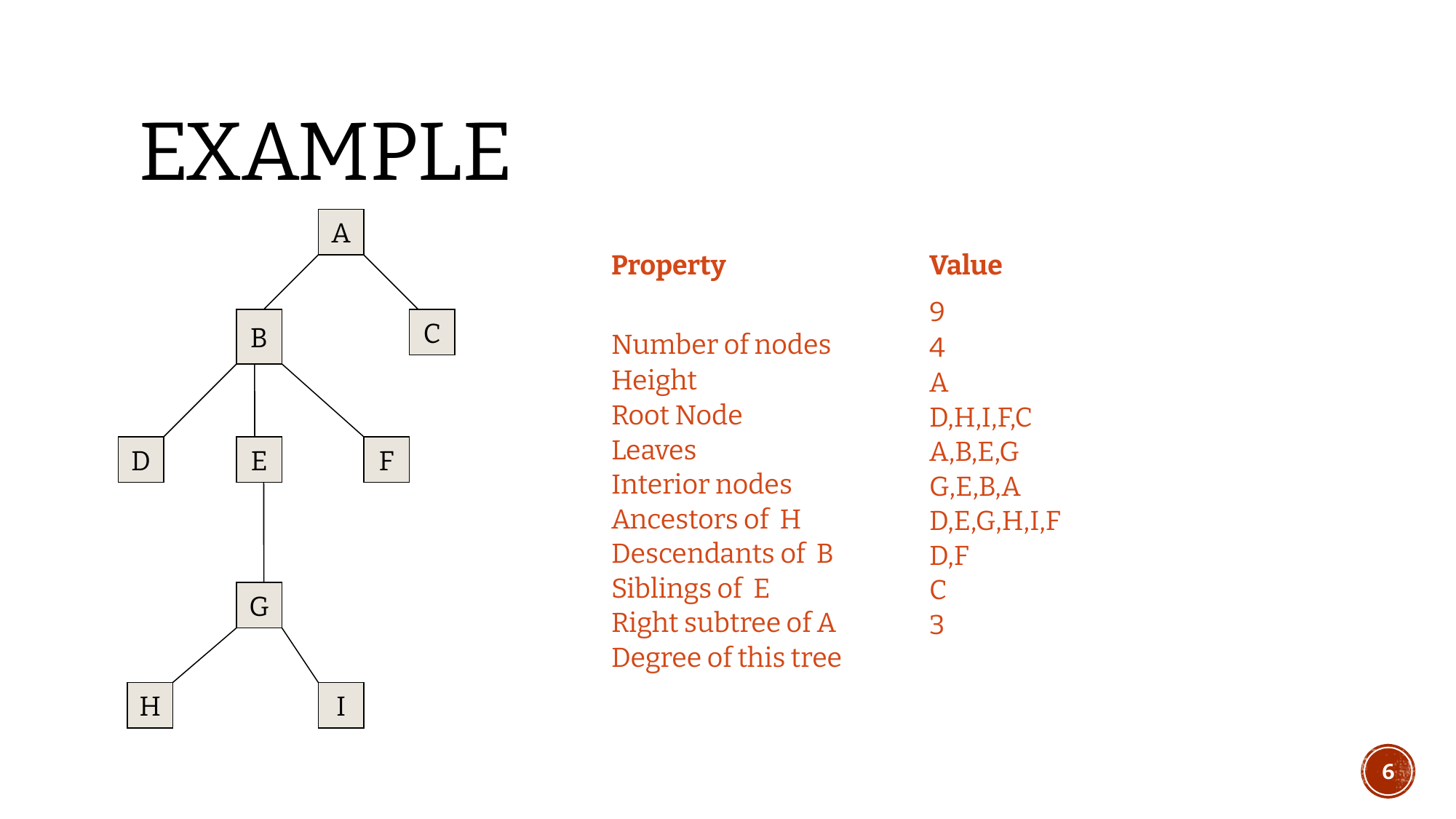

# Example
A

B
C

D
E
F

G

H
I
Value
9
4
A
D,H,I,F,C
A,B,E,G
G,E,B,A
D,E,G,H,I,F
D,F
C
3
Property
Number of nodes
Height
Root Node
Leaves
Interior nodes
Ancestors of  H
Descendants of  B
Siblings of  E
Right subtree of A
Degree of this tree
6